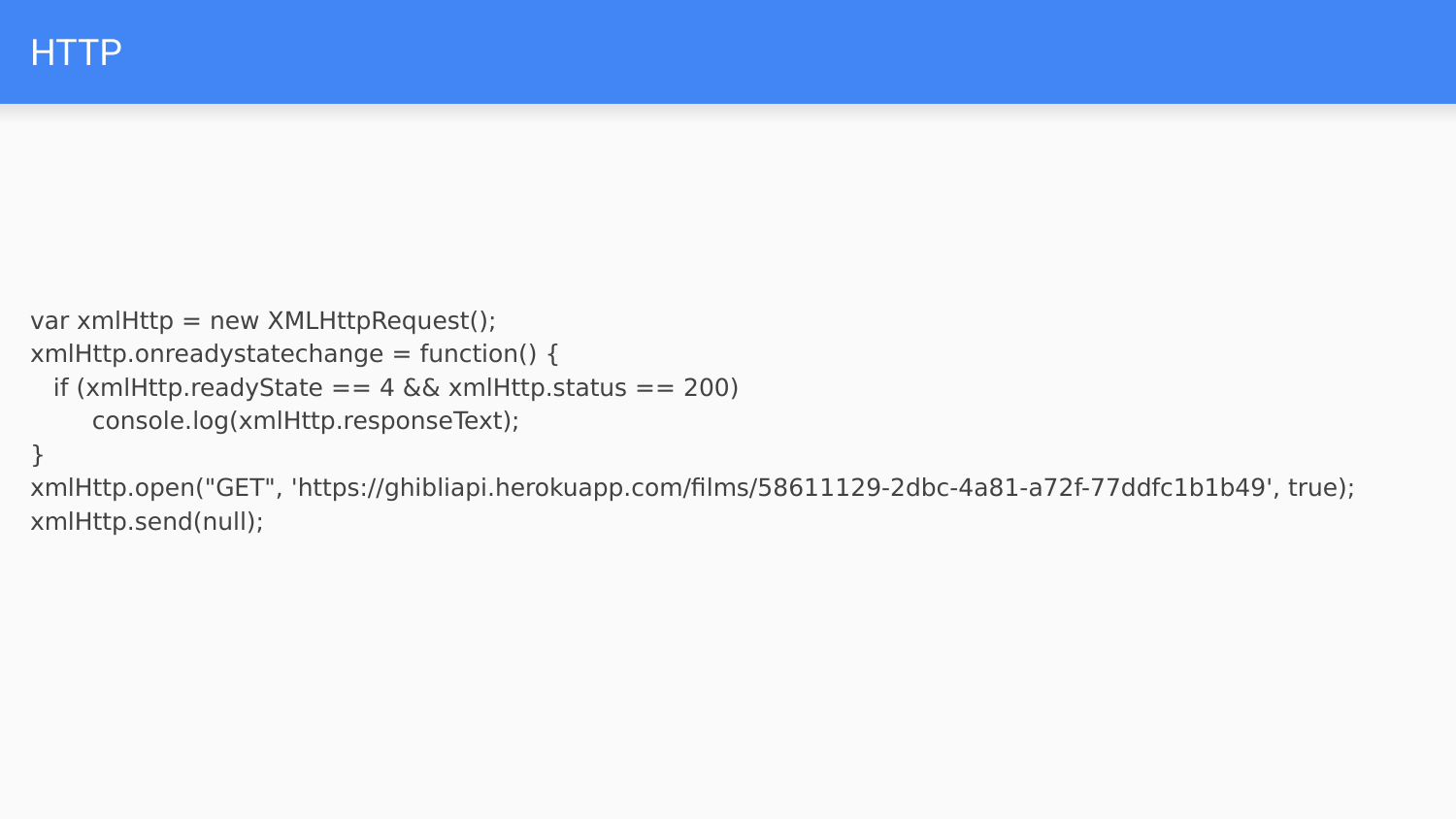

# HTTP
var xmlHttp = new XMLHttpRequest();
xmlHttp.onreadystatechange = function() {
   if (xmlHttp.readyState == 4 && xmlHttp.status == 200)
        console.log(xmlHttp.responseText);
}
xmlHttp.open("GET", 'https://ghibliapi.herokuapp.com/films/58611129-2dbc-4a81-a72f-77ddfc1b1b49', true);
xmlHttp.send(null);